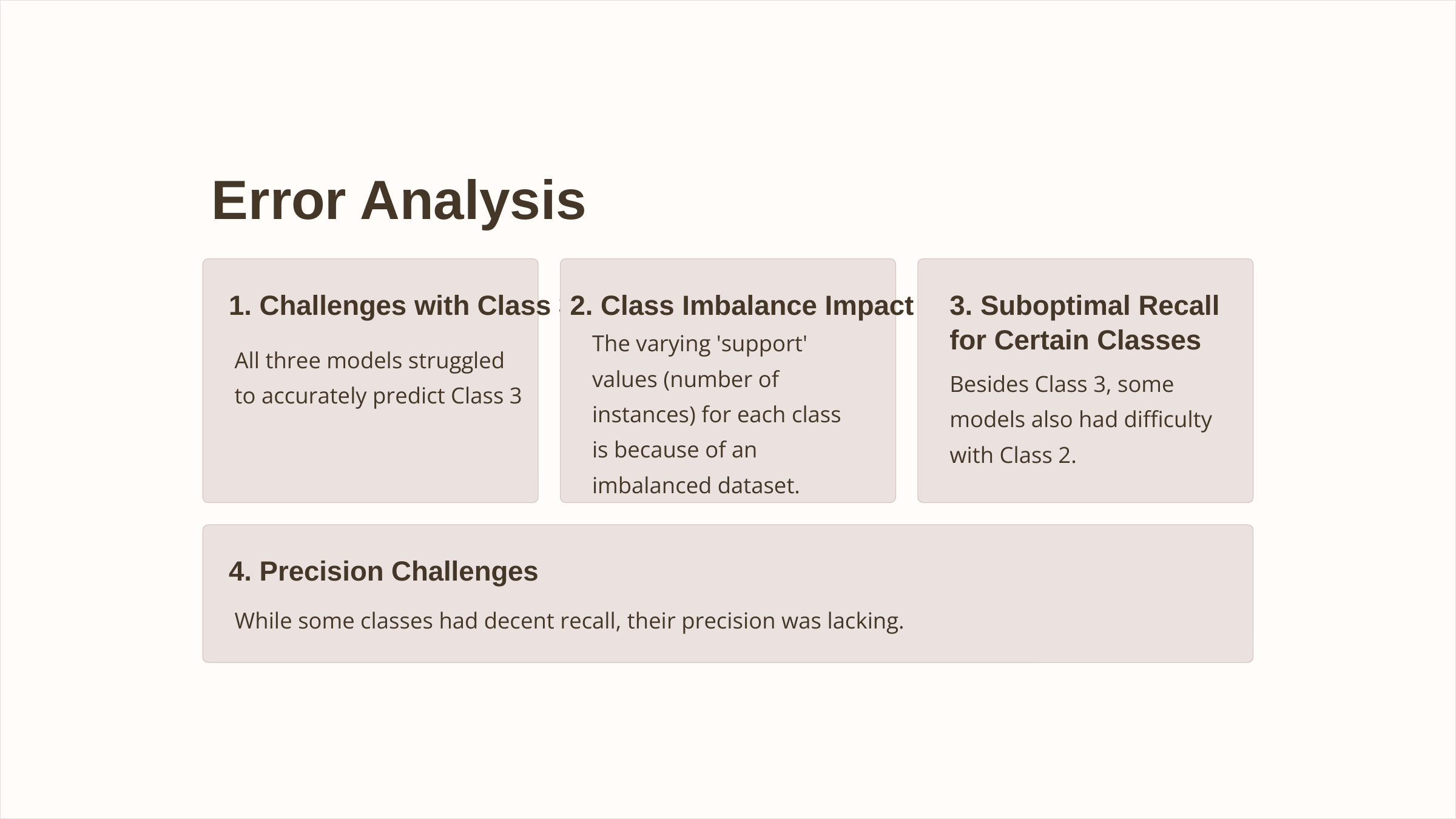

Error Analysis

1. Challenges with Class 3
2. Class Imbalance Impact
3. Suboptimal Recall for Certain Classes
The varying 'support' values (number of instances) for each class is because of an imbalanced dataset.
All three models struggled to accurately predict Class 3
Besides Class 3, some models also had difficulty with Class 2.

4. Precision Challenges
While some classes had decent recall, their precision was lacking.